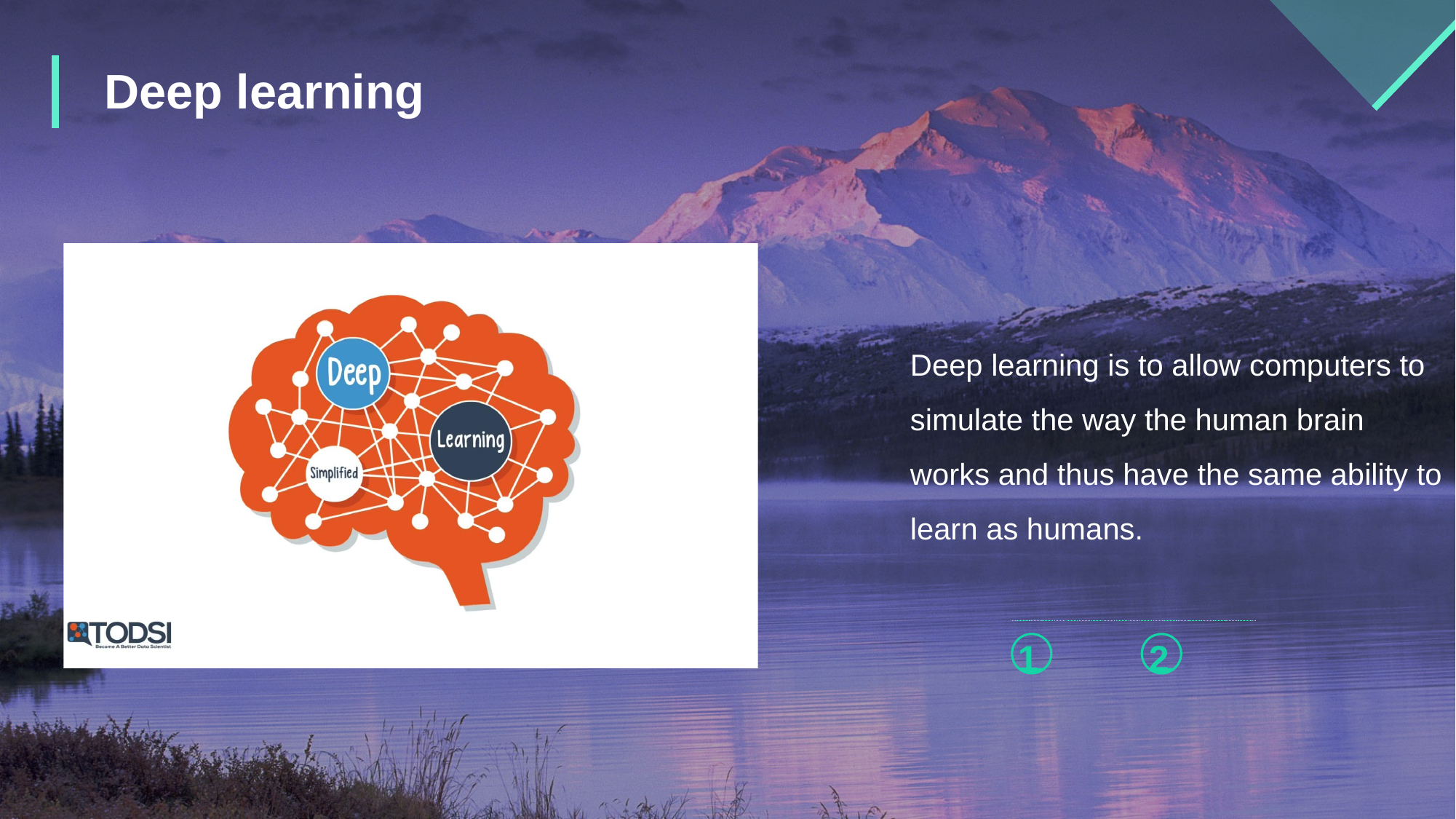

Deep learning

### Chart

| Category |
|---|
Deep learning is to allow computers to simulate the way the human brain works and thus have the same ability to learn as humans.
1
2